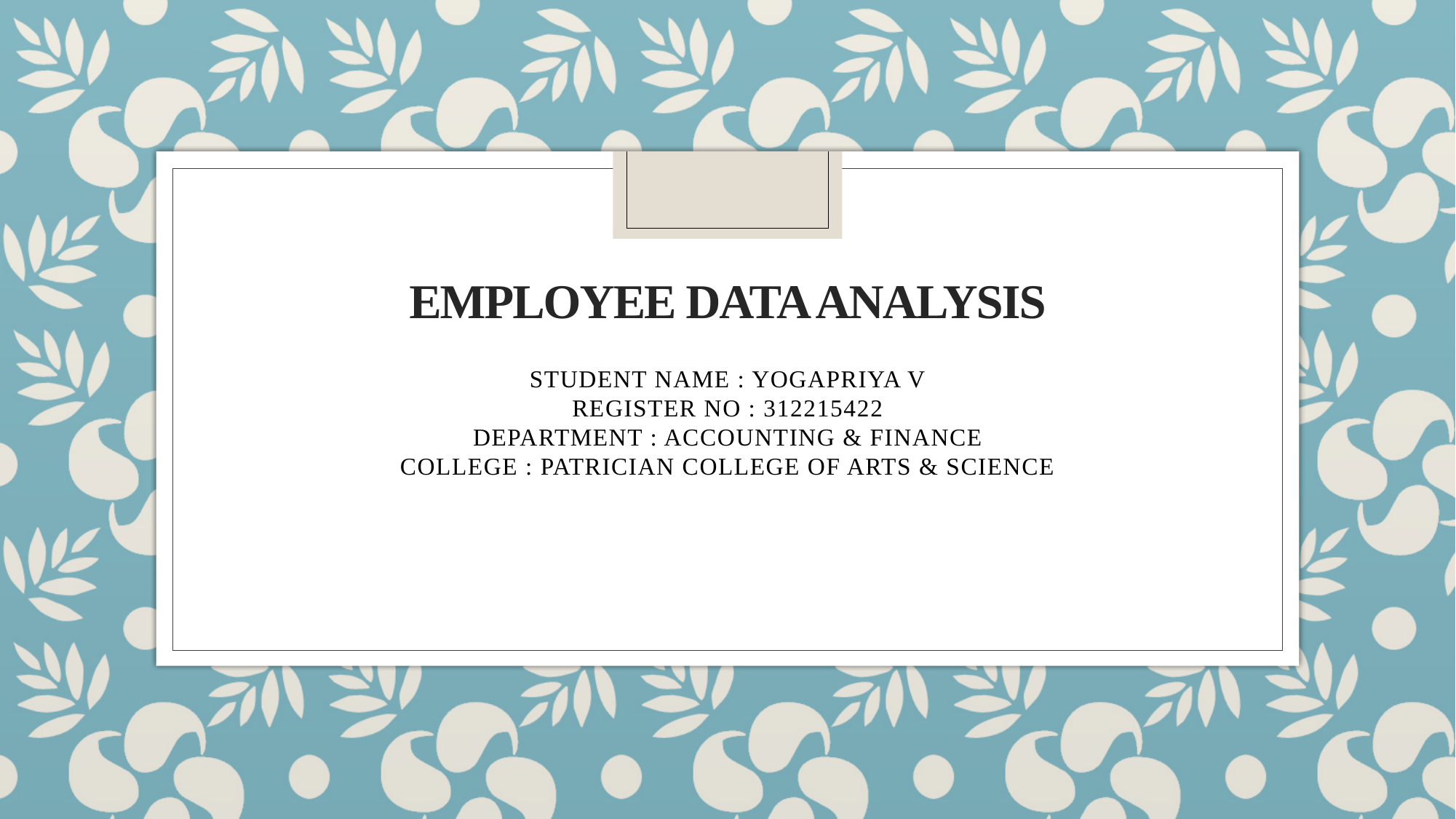

# EMPLOYEE DATA ANALYSIS
STUDENT NAME : YOGAPRIYA V
REGISTER NO : 312215422
DEPARTMENT : ACCOUNTING & FINANCE
COLLEGE : PATRICIAN COLLEGE OF ARTS & SCIENCE